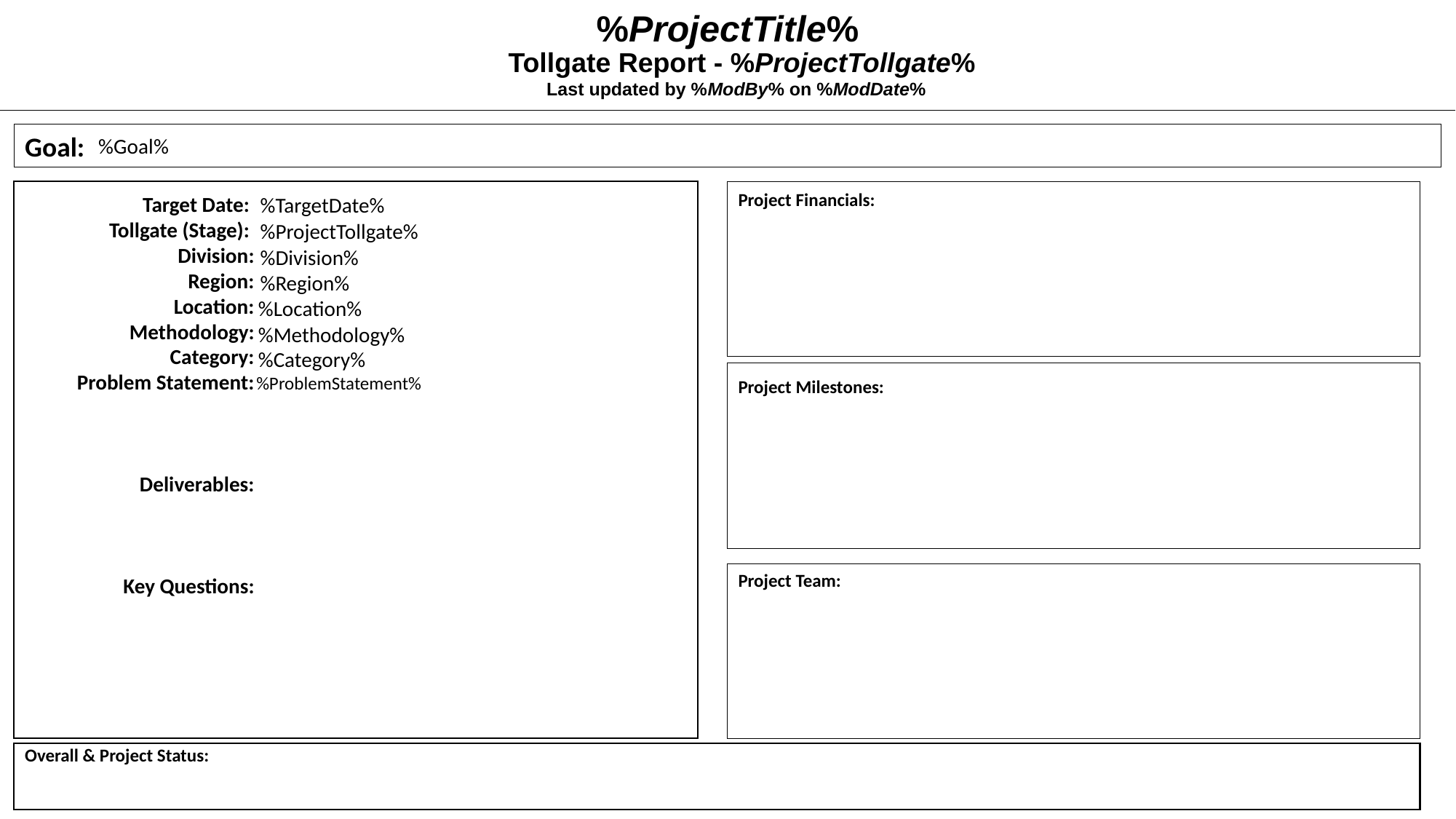

%ProjectTitle%
Tollgate Report - %ProjectTollgate%
Last updated by %ModBy% on %ModDate%
Goal:
%Goal%

Project Financials:
Target Date:
Tollgate (Stage):
Division:
Region:
Location:
Methodology:
Category:
Problem Statement:

Deliverables:

Key Questions:
%TargetDate%
%ProjectTollgate%
%Division%
%Region%
%Location%
%Methodology%
%Category%

%ProblemStatement%
Project Milestones:

Project Team:
Overall & Project Status: